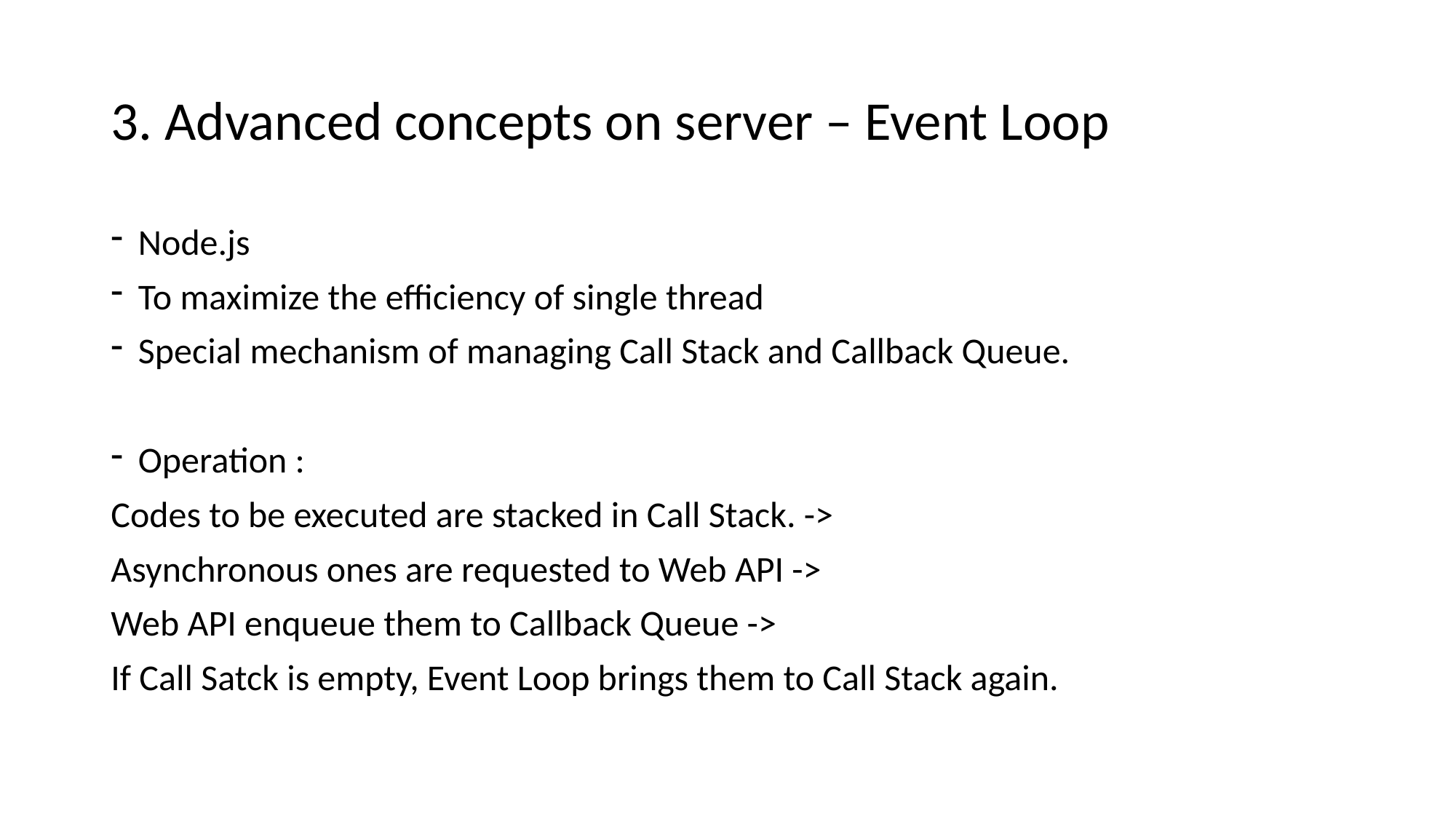

# 3. Advanced concepts on server – Event Loop
Node.js
To maximize the efficiency of single thread
Special mechanism of managing Call Stack and Callback Queue.

Operation :
Codes to be executed are stacked in Call Stack. ->
Asynchronous ones are requested to Web API ->
Web API enqueue them to Callback Queue ->
If Call Satck is empty, Event Loop brings them to Call Stack again.